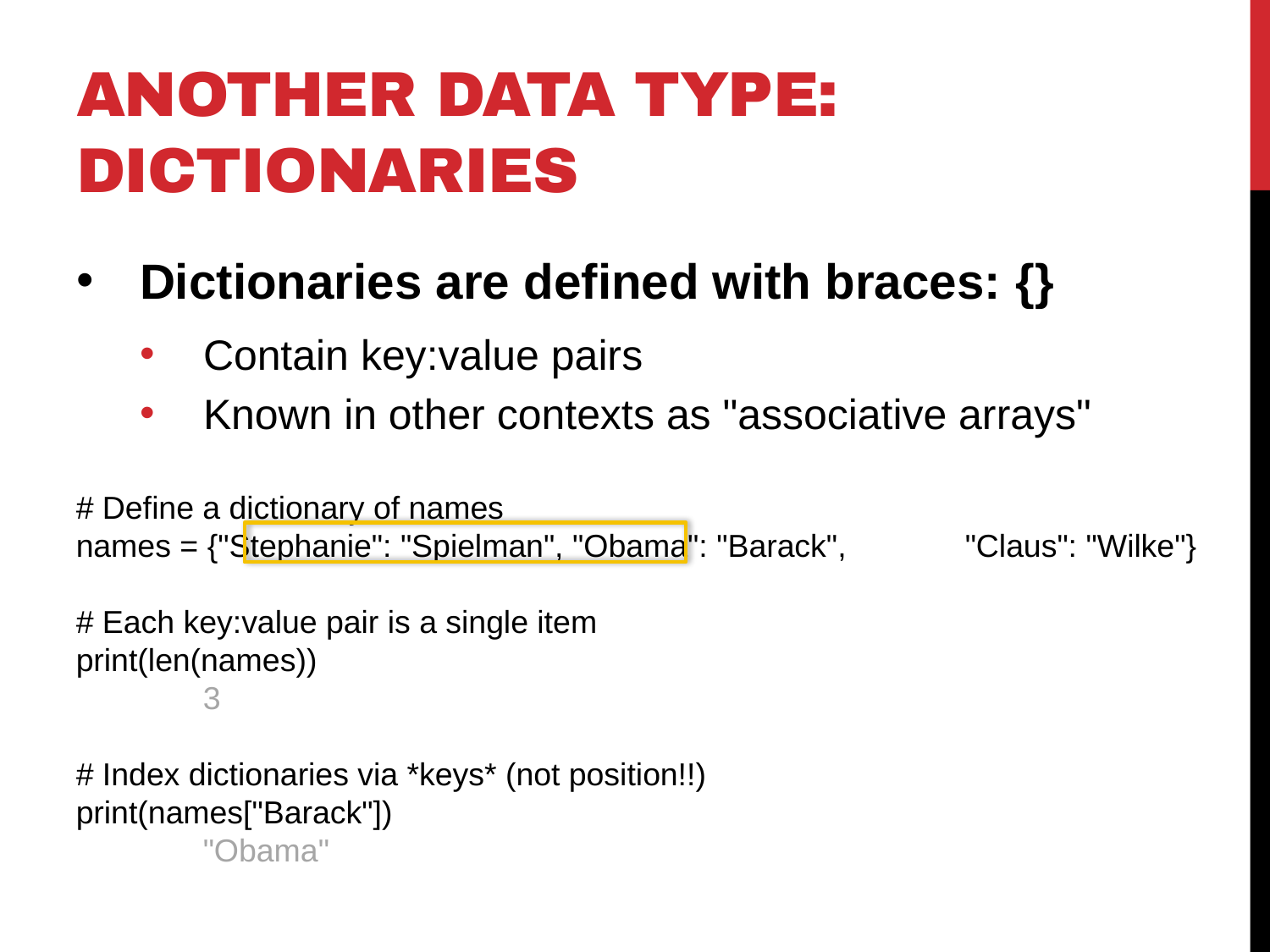

# another data type: dictionaries
Dictionaries are defined with braces: {}
Contain key:value pairs
Known in other contexts as "associative arrays"

# Define a dictionary of names
names = {"Stephanie": "Spielman", "Obama": "Barack", 	"Claus": "Wilke"}

# Each key:value pair is a single item
print(len(names))
	3

# Index dictionaries via *keys* (not position!!)
print(names["Barack"])
	"Obama"